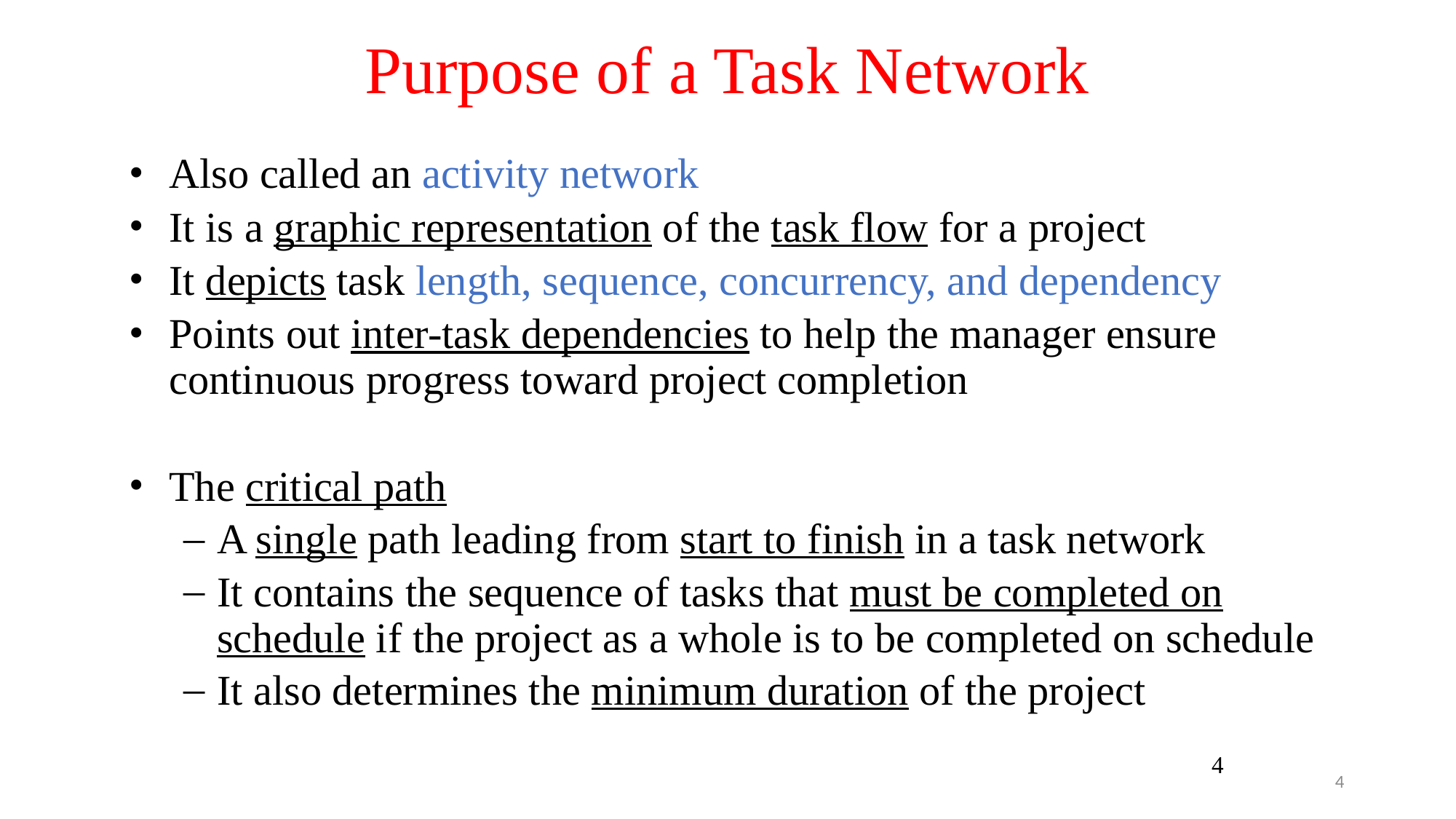

Purpose of a Task Network
Also called an activity network
It is a graphic representation of the task flow for a project
It depicts task length, sequence, concurrency, and dependency
Points out inter-task dependencies to help the manager ensure continuous progress toward project completion

The critical path
A single path leading from start to finish in a task network
It contains the sequence of tasks that must be completed on schedule if the project as a whole is to be completed on schedule
It also determines the minimum duration of the project

4
4